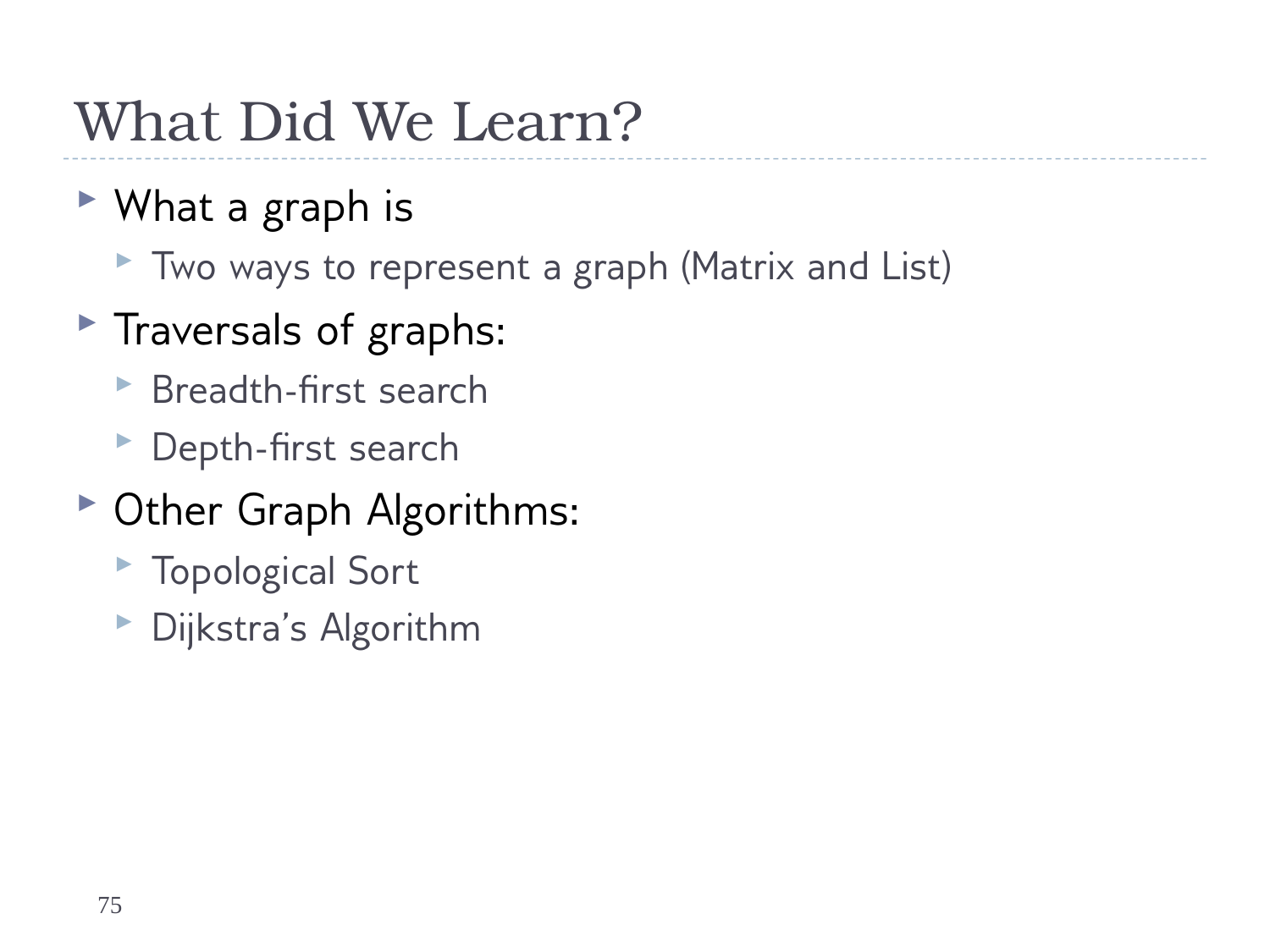

# What Did We Learn?
What a graph is
Two ways to represent a graph (Matrix and List)
Traversals of graphs:
Breadth-first search
Depth-first search
Other Graph Algorithms:
Topological Sort
Dijkstra’s Algorithm
75